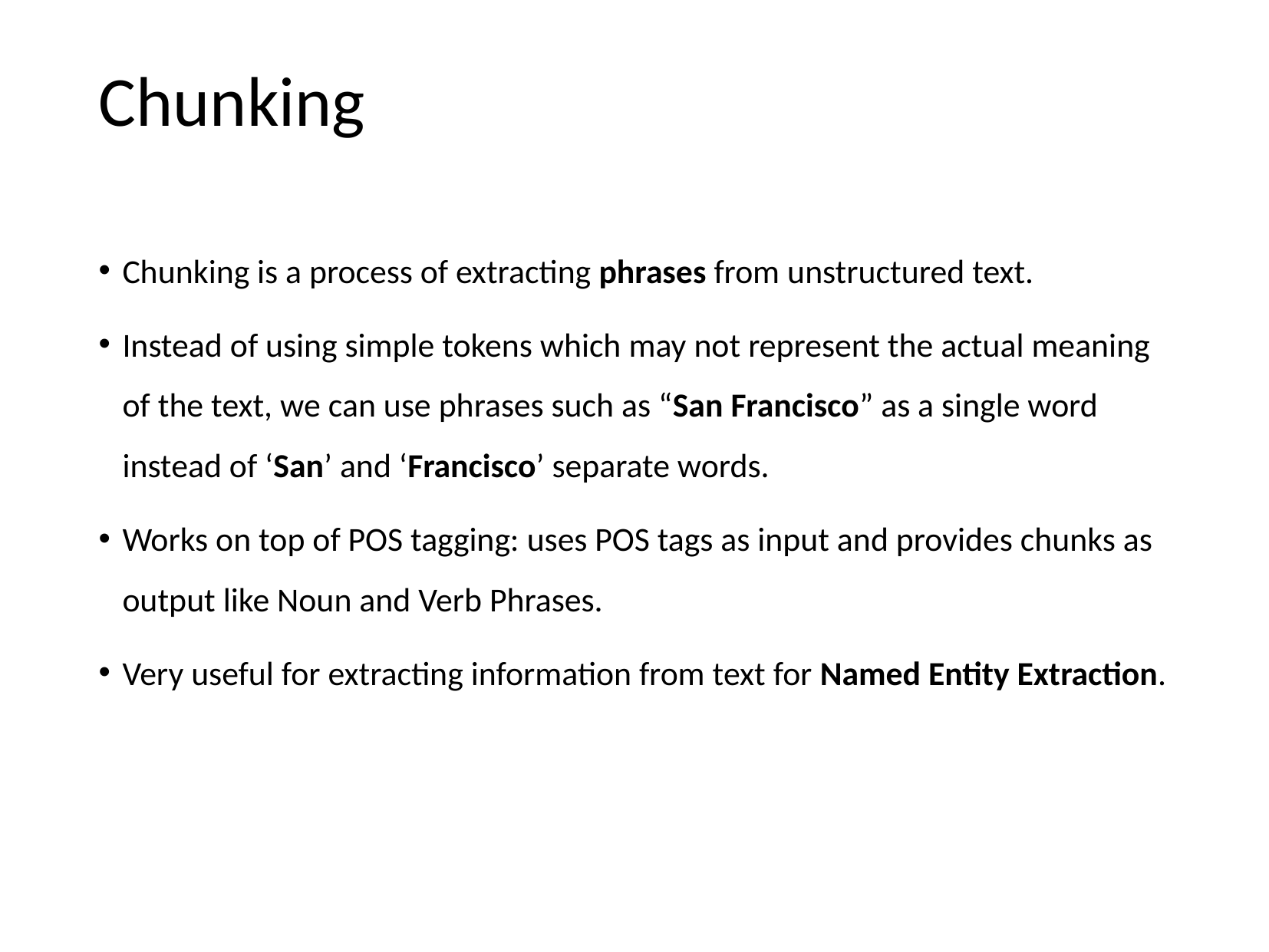

# Chunking
Chunking is a process of extracting phrases from unstructured text.
Instead of using simple tokens which may not represent the actual meaning of the text, we can use phrases such as “San Francisco” as a single word instead of ‘San’ and ‘Francisco’ separate words.
Works on top of POS tagging: uses POS tags as input and provides chunks as output like Noun and Verb Phrases.
Very useful for extracting information from text for Named Entity Extraction.